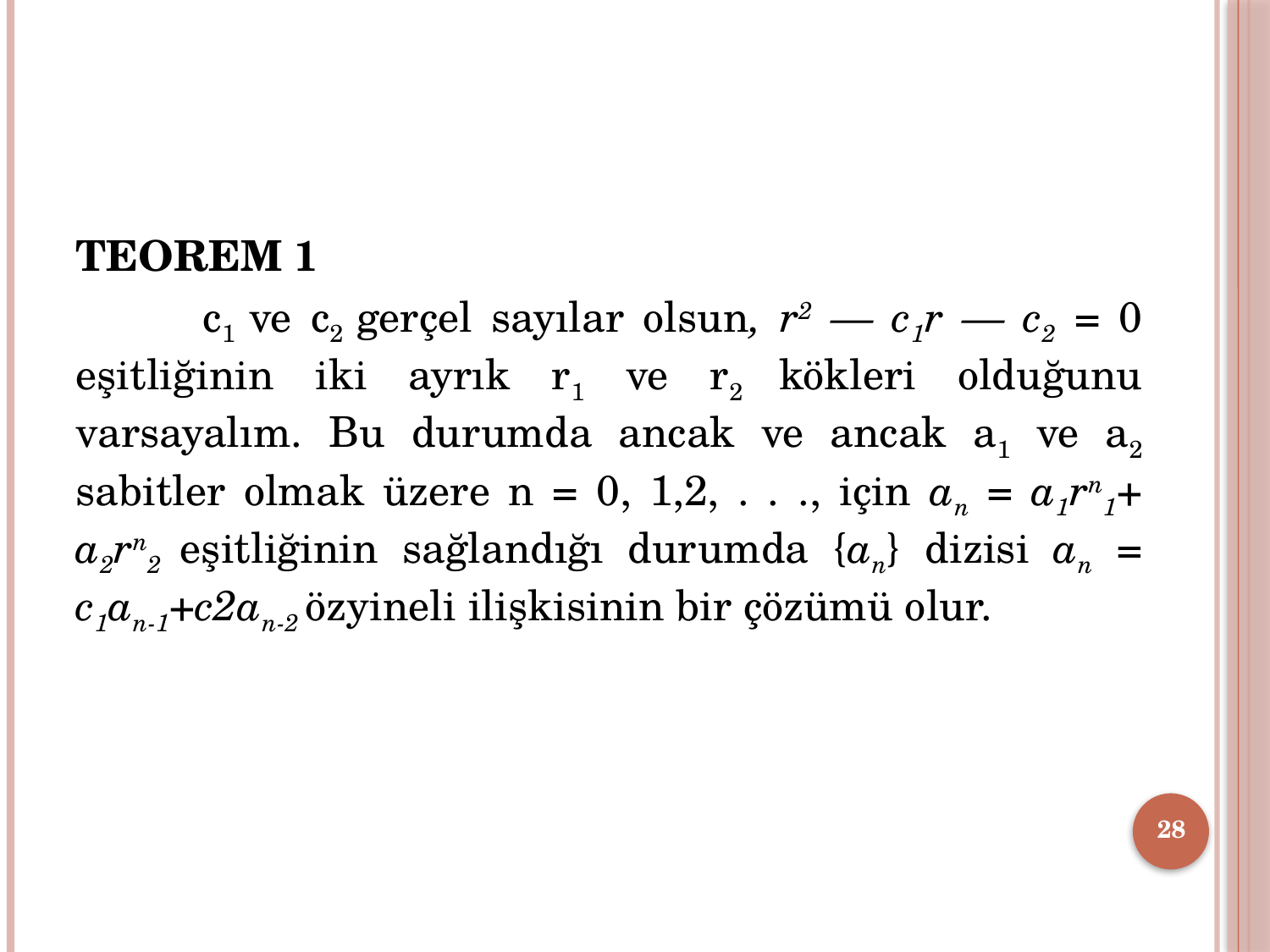

#
TEOREM 1
	c1 ve c2 gerçel sayılar olsun, r2 — c1r — c2 = 0 eşitliğinin iki ayrık r1 ve r2 kökleri olduğunu varsayalım. Bu durumda ancak ve ancak a1 ve a2 sabitler olmak üzere n = 0, 1,2, . . ., için an = a1rn1+ a2rn2 eşitliğinin sağlandığı durumda {an} dizisi an = c1an-1+c2an-2 özyineli ilişkisinin bir çözümü olur.

28